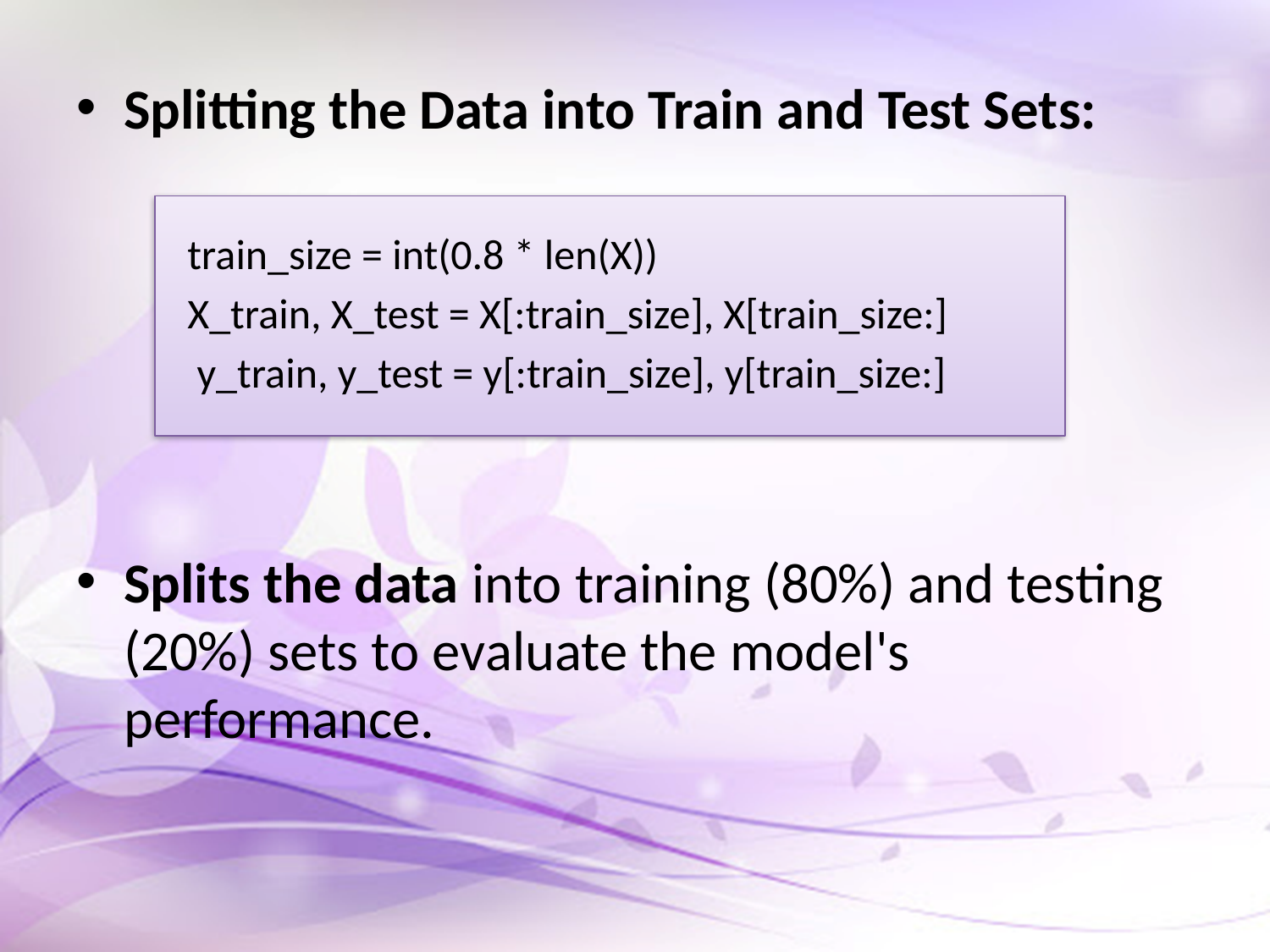

Splitting the Data into Train and Test Sets:

train_size = int(0.8 * len(X))
X_train, X_test = X[:train_size], X[train_size:]
 y_train, y_test = y[:train_size], y[train_size:]

Splits the data into training (80%) and testing (20%) sets to evaluate the model's performance.